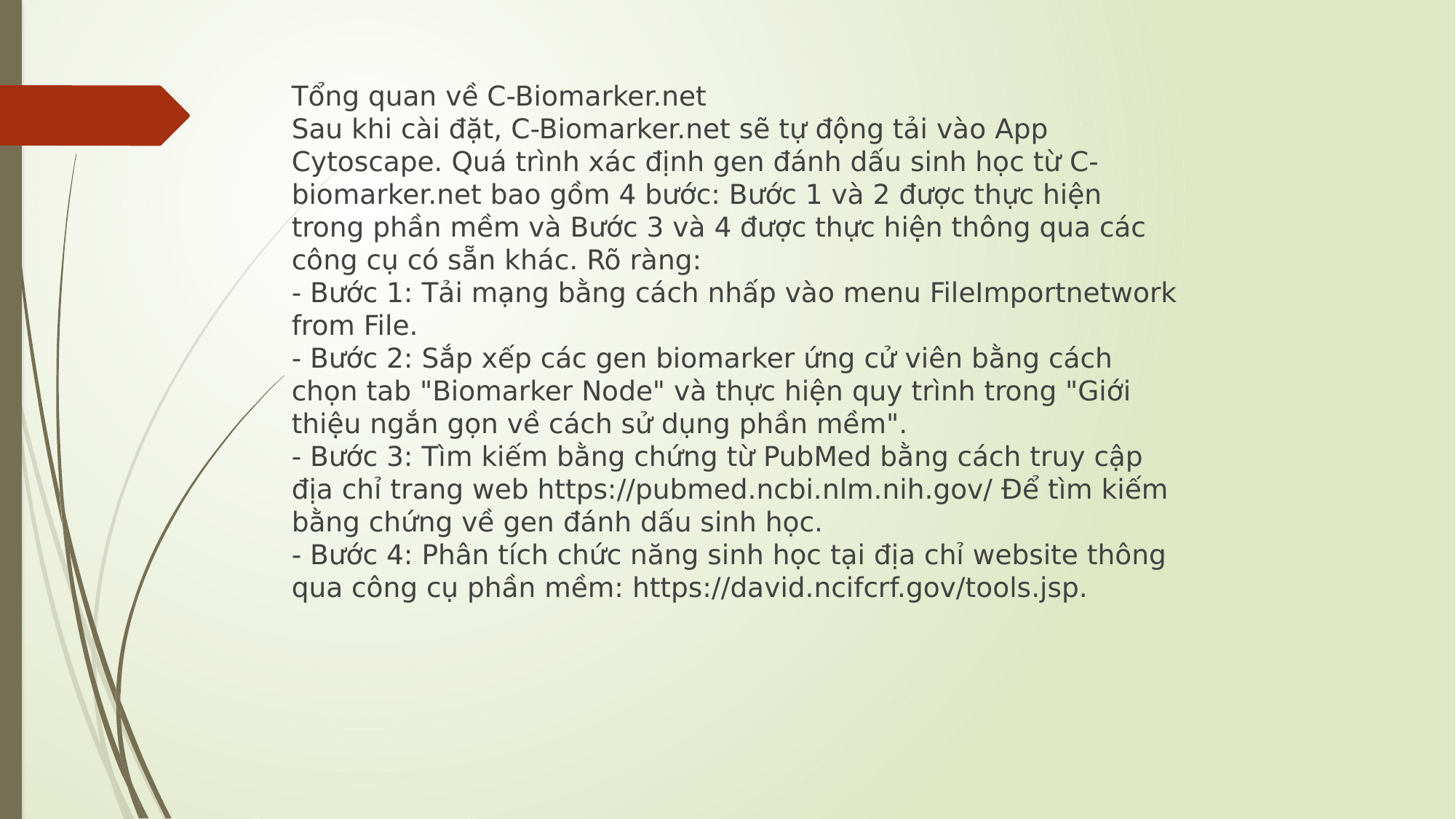

Tổng quan về C-Biomarker.net
Sau khi cài đặt, C-Biomarker.net sẽ tự động tải vào App Cytoscape. Quá trình xác định gen đánh dấu sinh học từ C-biomarker.net bao gồm 4 bước: Bước 1 và 2 được thực hiện trong phần mềm và Bước 3 và 4 được thực hiện thông qua các công cụ có sẵn khác. Rõ ràng:
- Bước 1: Tải mạng bằng cách nhấp vào menu FileImportnetwork from File.
- Bước 2: Sắp xếp các gen biomarker ứng cử viên bằng cách chọn tab "Biomarker Node" và thực hiện quy trình trong "Giới thiệu ngắn gọn về cách sử dụng phần mềm".
- Bước 3: Tìm kiếm bằng chứng từ PubMed bằng cách truy cập địa chỉ trang web https://pubmed.ncbi.nlm.nih.gov/ Để tìm kiếm bằng chứng về gen đánh dấu sinh học.
- Bước 4: Phân tích chức năng sinh học tại địa chỉ website thông qua công cụ phần mềm: https://david.ncifcrf.gov/tools.jsp.